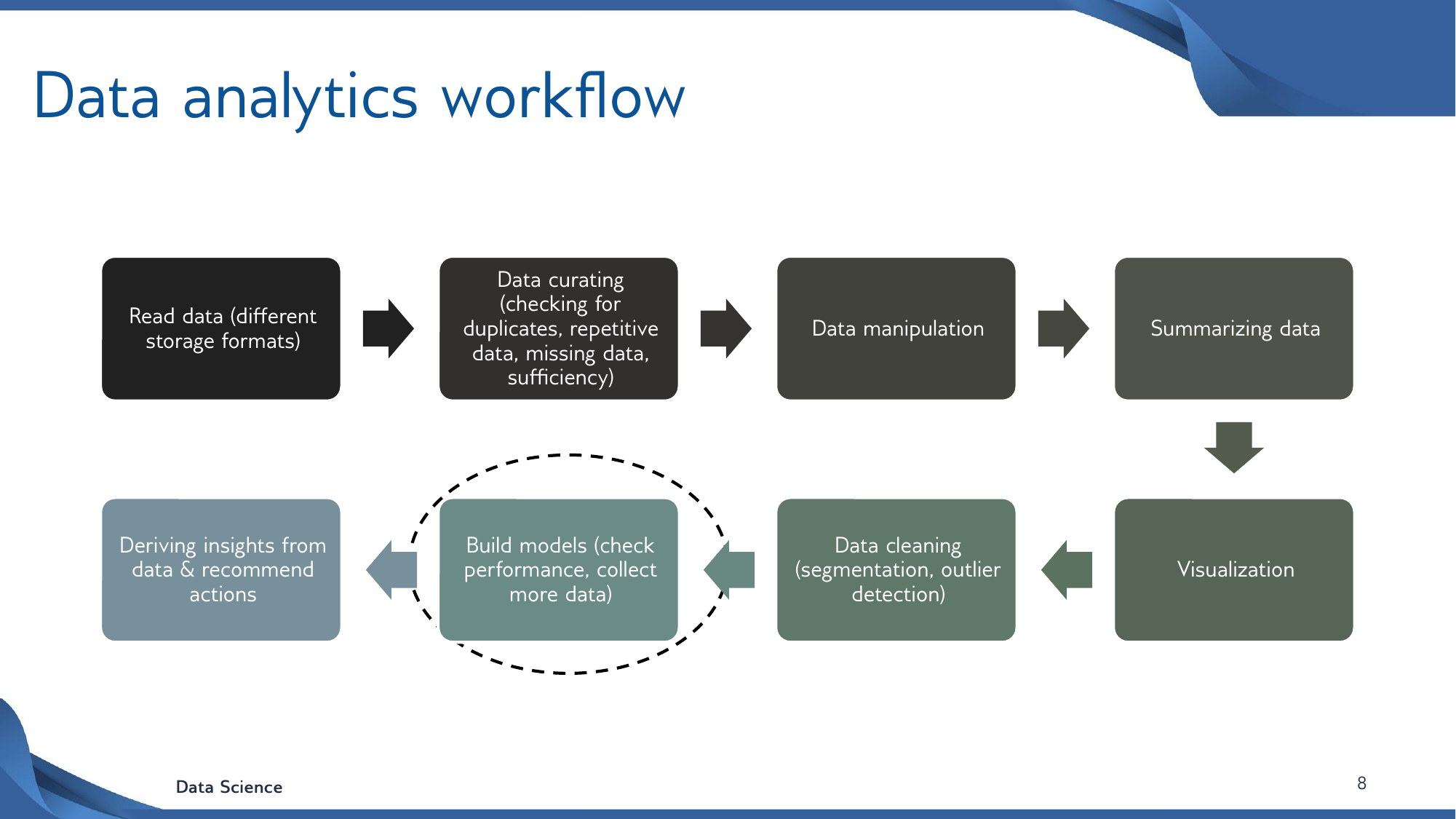

# Data analytics workflow
Read data (different storage formats)

Data curating (checking for duplicates, repetitive data, missing data, sufficiency)

Data manipulation

Summarizing data

Visualization

Data cleaning (segmentation, outlier detection)

Build models (check performance, collect more data)

Deriving insights from data & recommend actions